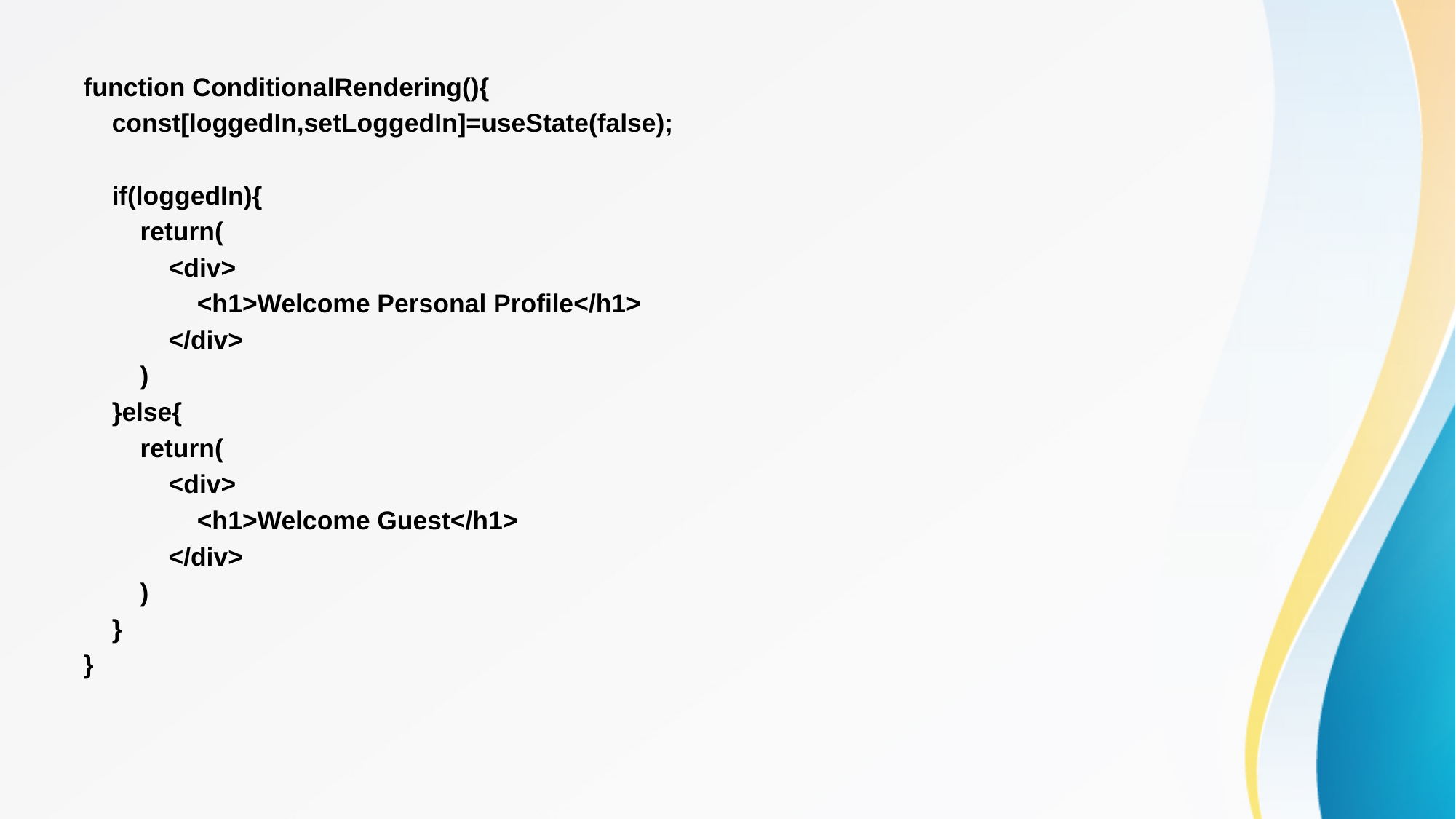

function ConditionalRendering(){
    const[loggedIn,setLoggedIn]=useState(false);

    if(loggedIn){
        return(
            <div>
                <h1>Welcome Personal Profile</h1>
            </div>
        )
    }else{
        return(
            <div>
                <h1>Welcome Guest</h1>
            </div>
        )
    }
}